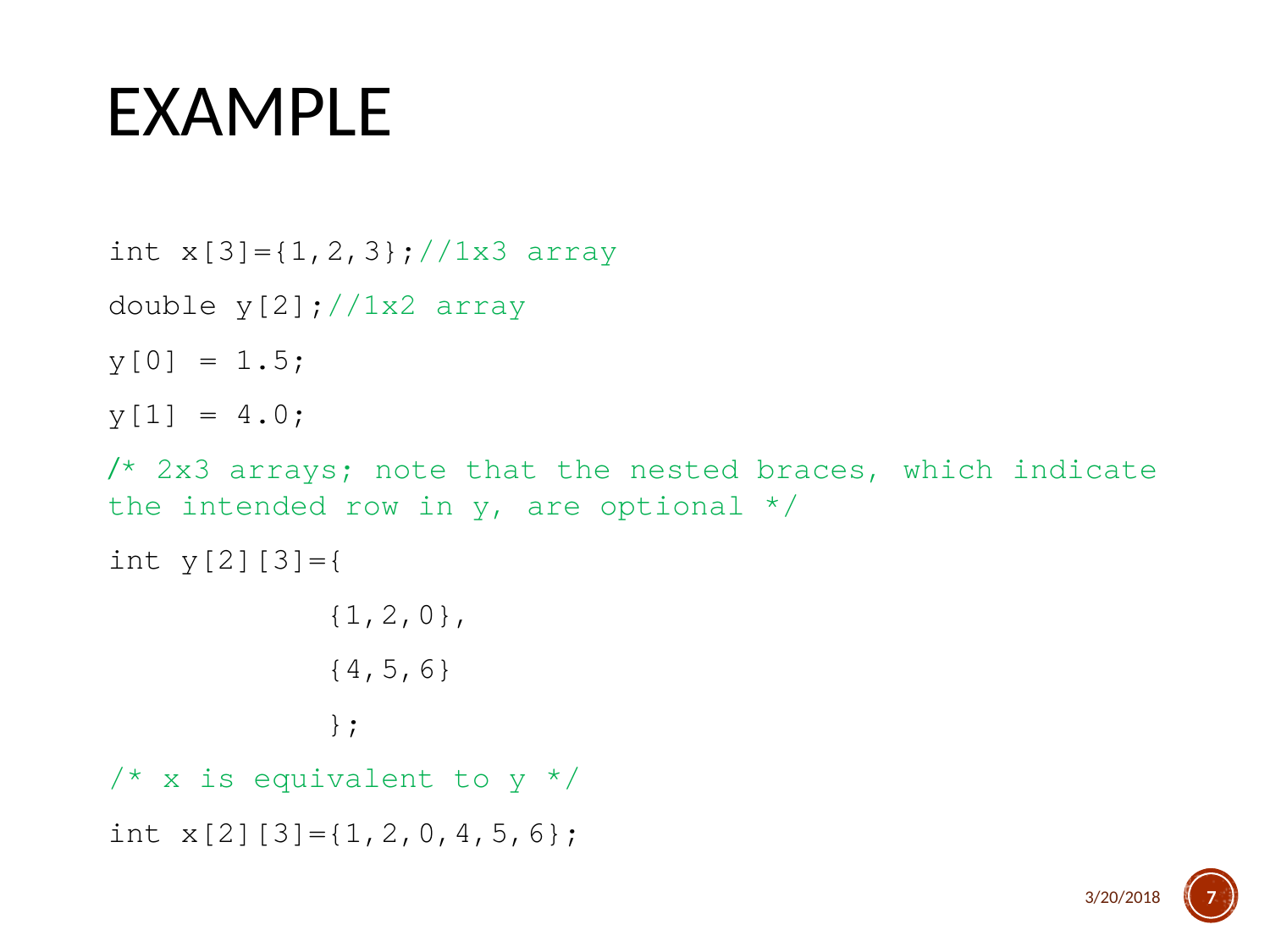

# Example
int x[3]={1,2,3};//1x3 array
double y[2];//1x2 array
y[0] = 1.5;
y[1] = 4.0;
/* 2x3 arrays; note that the nested braces, which indicate the intended row in y, are optional */
int y[2][3]={
            {1,2,0},
            {4,5,6}
            };
/* x is equivalent to y */
int x[2][3]={1,2,0,4,5,6};

3/20/2018
7